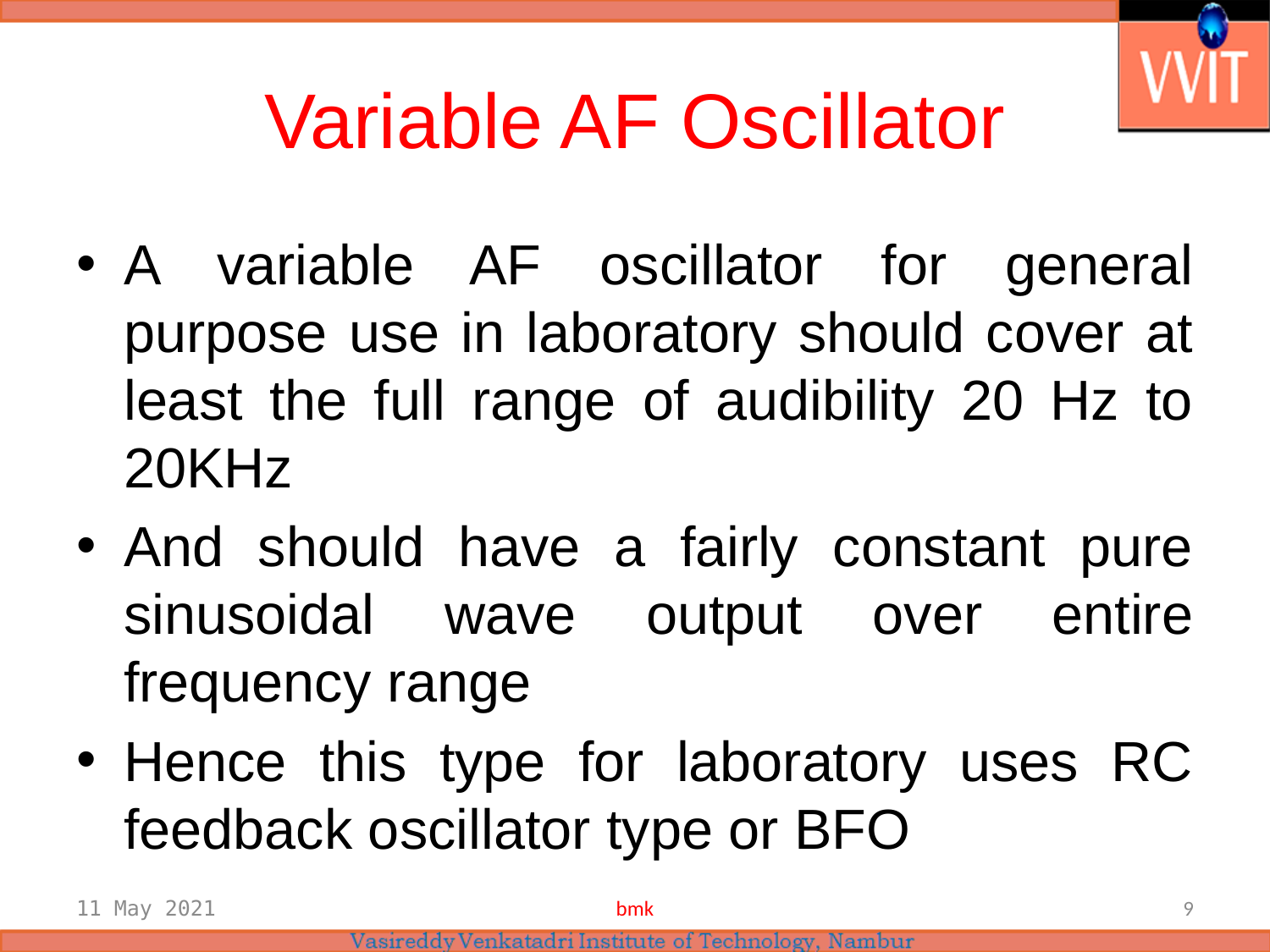

# Variable AF Oscillator
A variable AF oscillator for general purpose use in laboratory should cover at least the full range of audibility 20 Hz to 20KHz
And should have a fairly constant pure sinusoidal wave output over entire frequency range
Hence this type for laboratory uses RC feedback oscillator type or BFO
11 May 2021
bmk
9